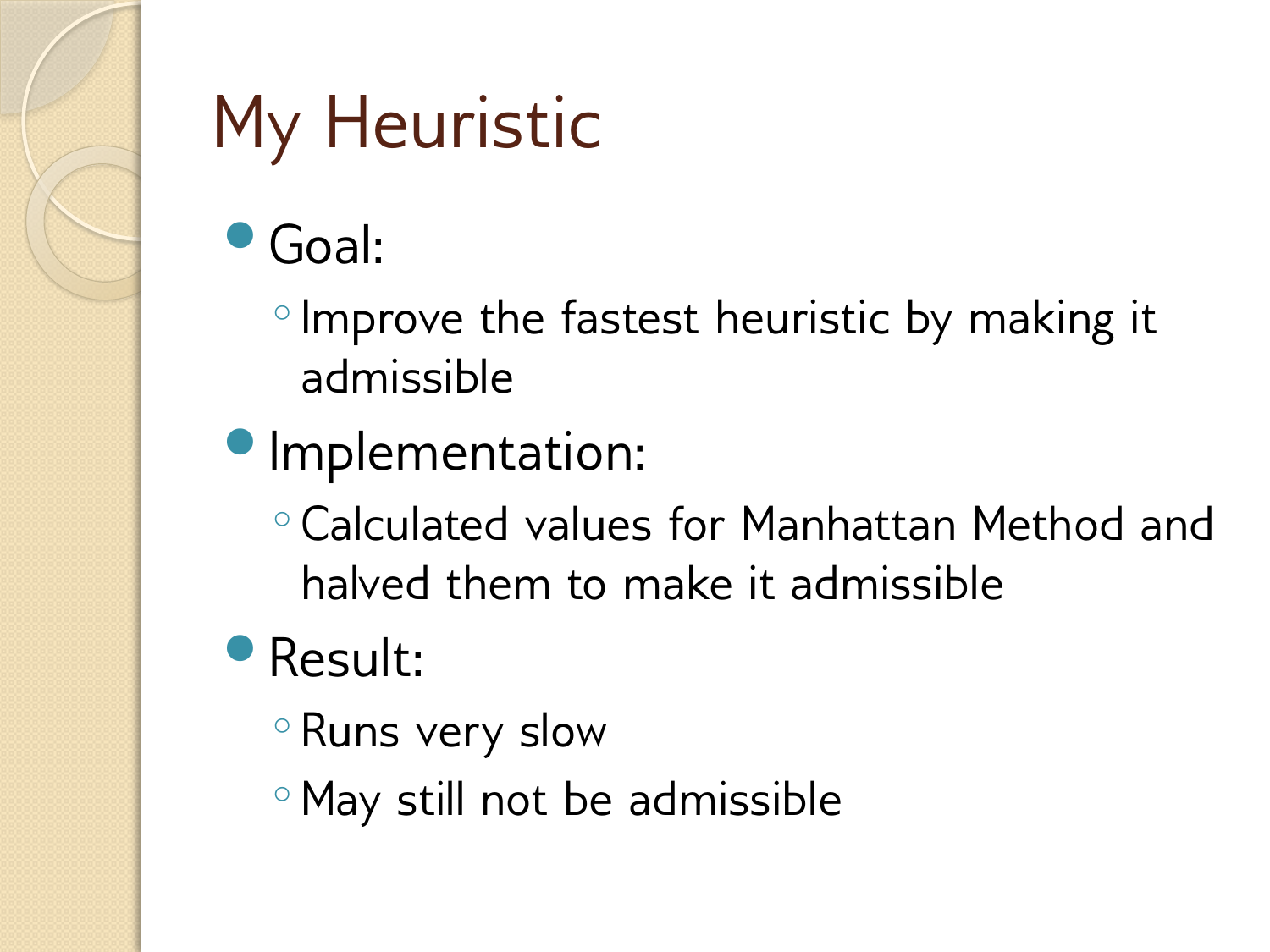

# My Heuristic
Goal:
Improve the fastest heuristic by making it admissible
Implementation:
Calculated values for Manhattan Method and halved them to make it admissible
Result:
Runs very slow
May still not be admissible